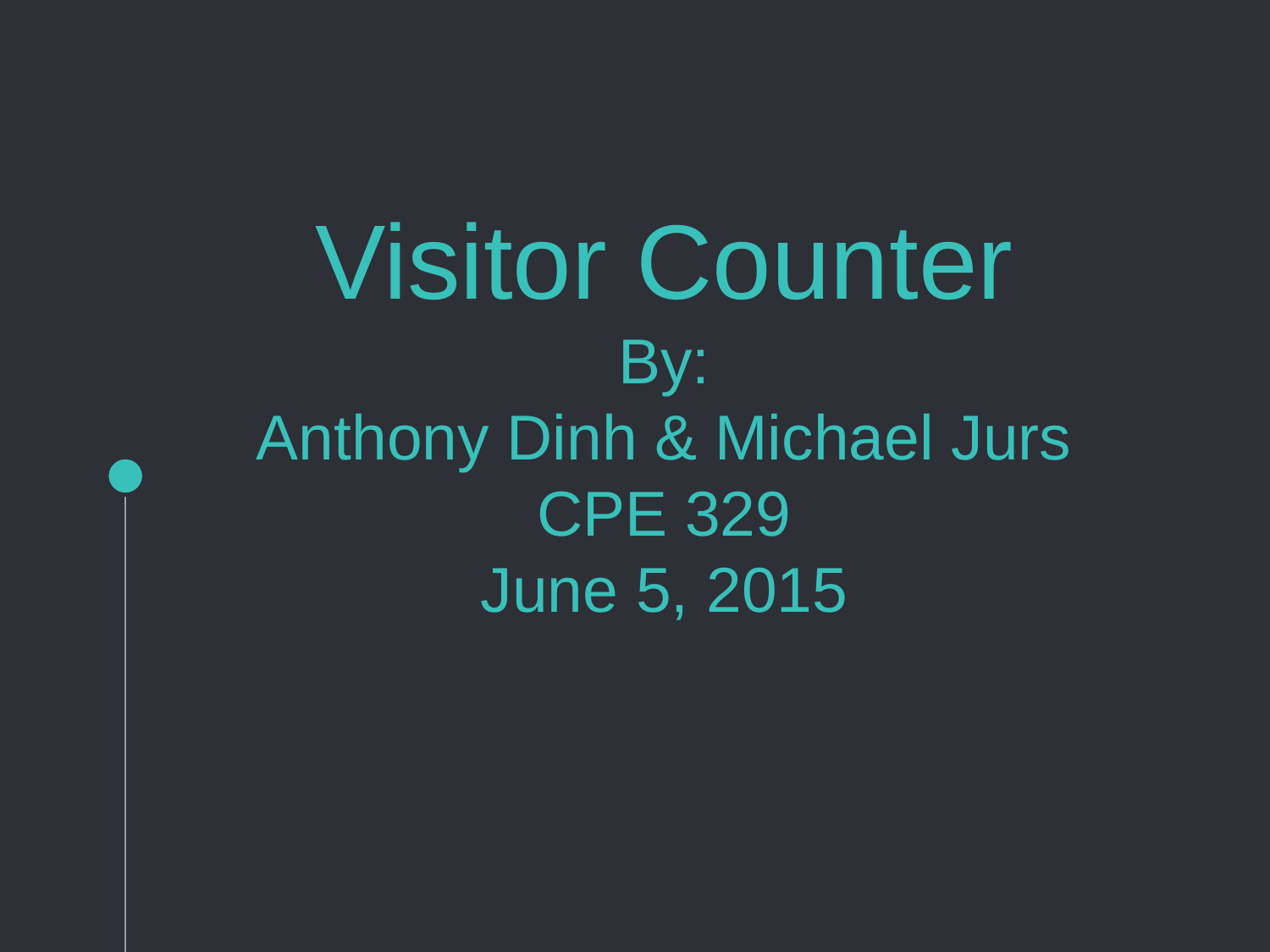

# Visitor Counter By: Anthony Dinh & Michael Jurs CPE 329
June 5, 2015